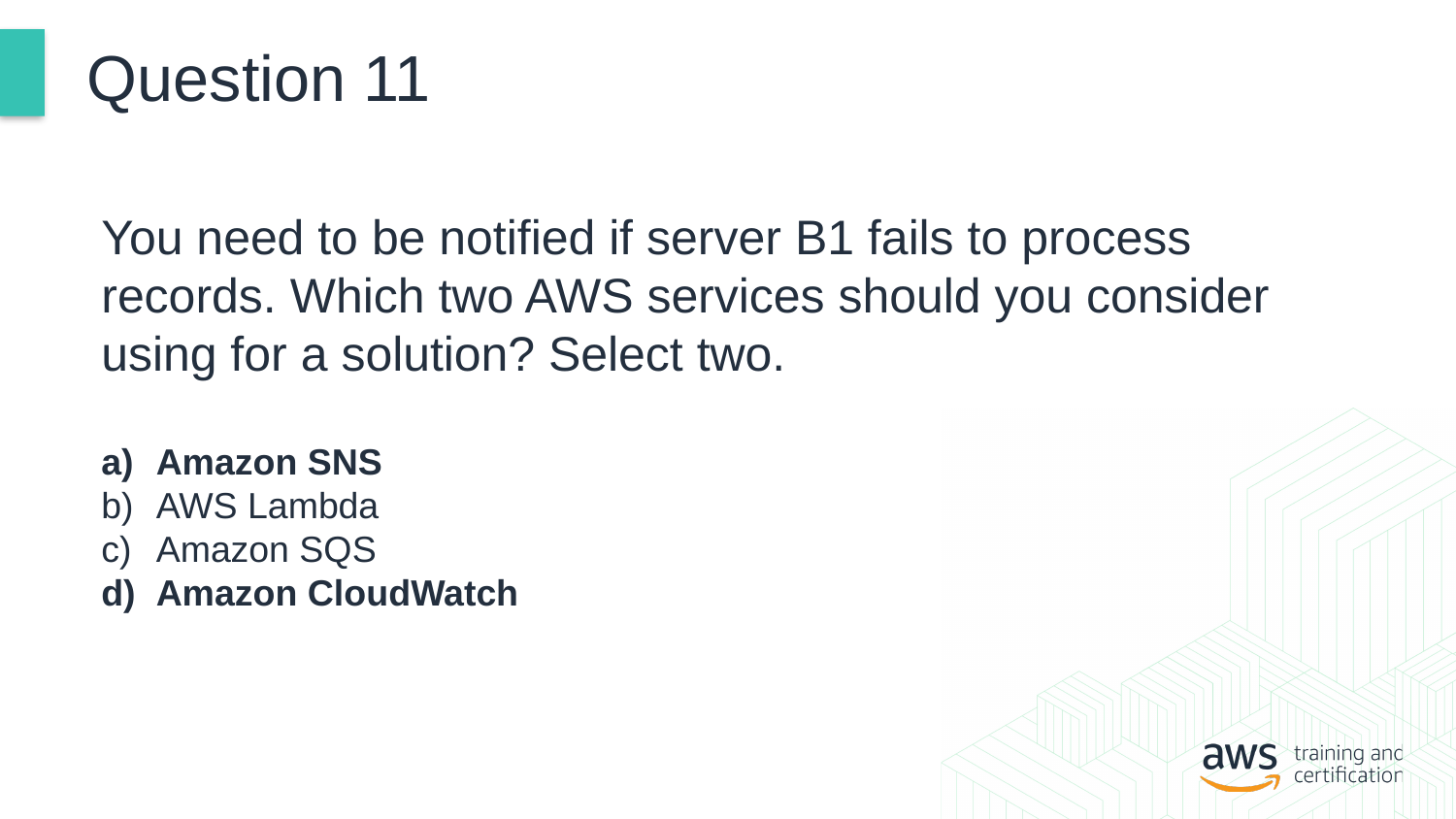

# Question 11
You need to be notified if server B1 fails to process records. Which two AWS services should you consider using for a solution? Select two.

Amazon SNS
AWS Lambda
Amazon SQS
Amazon CloudWatch